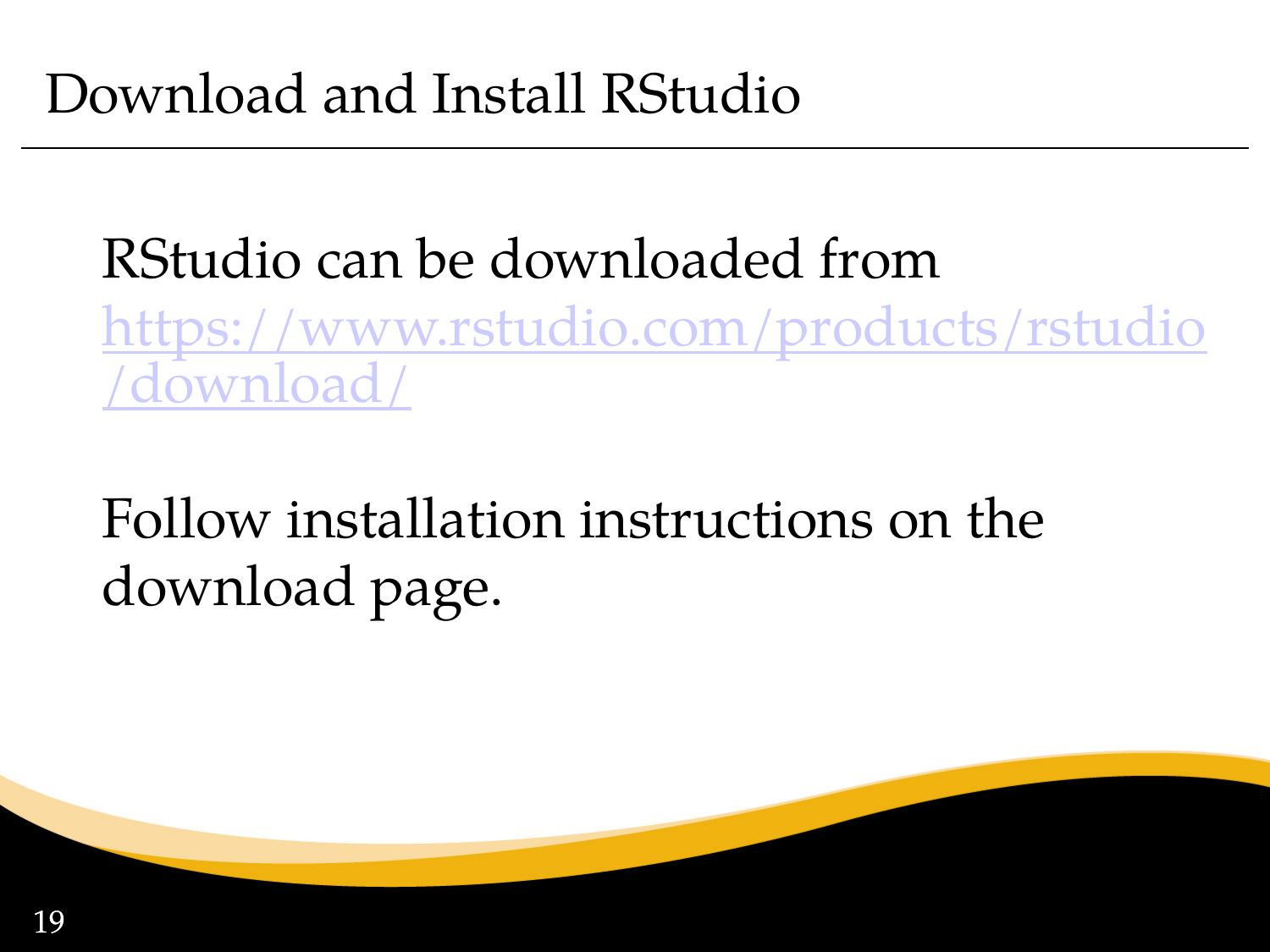

Download and Install RStudio
RStudio can be downloaded from
https://www.rstudio.com/products/rstudio/download/

Follow installation instructions on the download page.

19
19
19
19